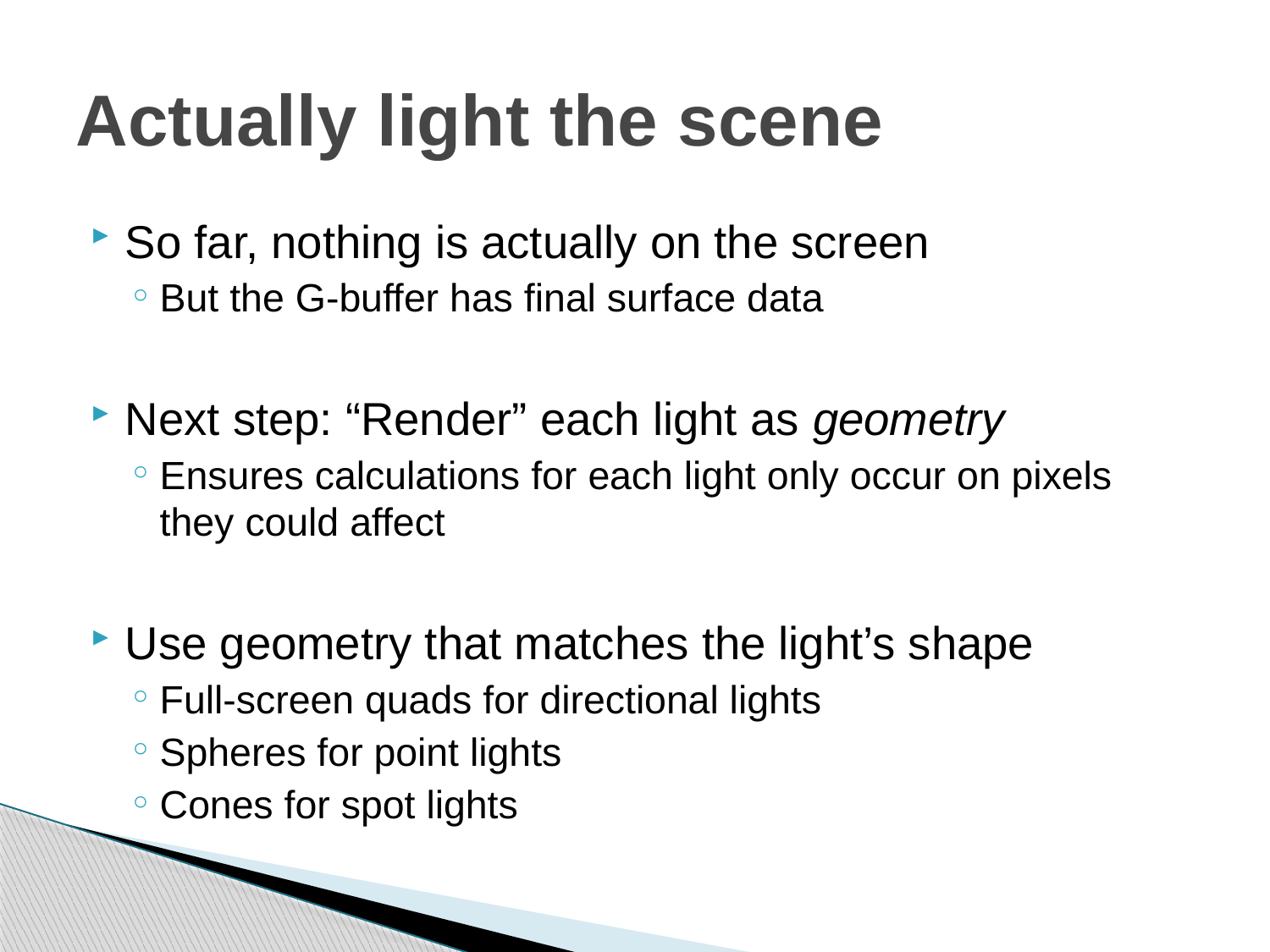

# Actually light the scene
So far, nothing is actually on the screen
But the G-buffer has final surface data

Next step: “Render” each light as geometry
Ensures calculations for each light only occur on pixels they could affect

Use geometry that matches the light’s shape
Full-screen quads for directional lights
Spheres for point lights
Cones for spot lights